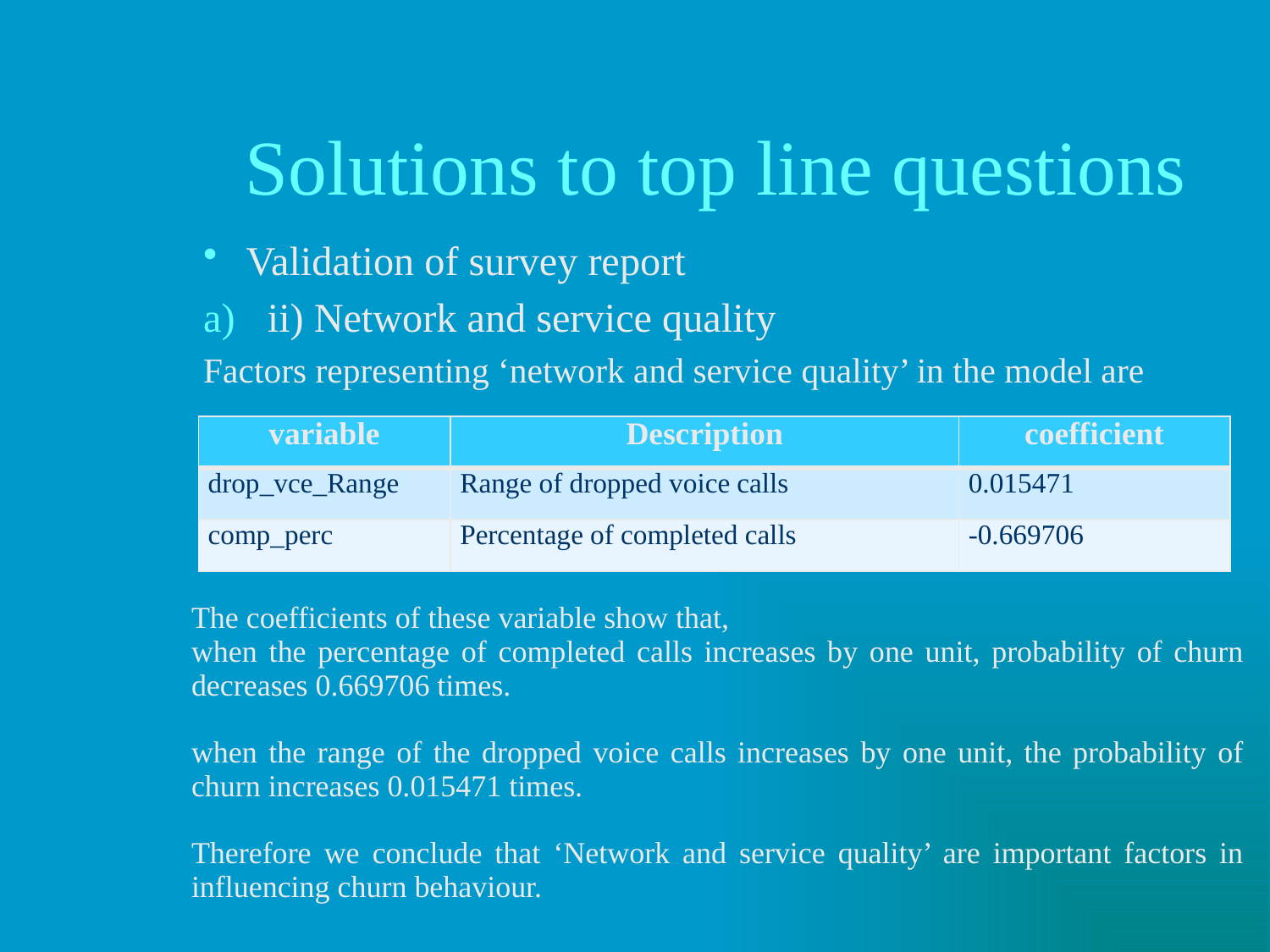

# Solutions to top line questions
Validation of survey report
ii) Network and service quality
Factors representing ‘network and service quality’ in the model are
| variable | Description | coefficient |
| --- | --- | --- |
| drop\_vce\_Range | Range of dropped voice calls | 0.015471 |
| comp\_perc | Percentage of completed calls | -0.669706 |
The coefficients of these variable show that,
when the percentage of completed calls increases by one unit, probability of churn decreases 0.669706 times.

when the range of the dropped voice calls increases by one unit, the probability of churn increases 0.015471 times.

Therefore we conclude that ‘Network and service quality’ are important factors in influencing churn behaviour.